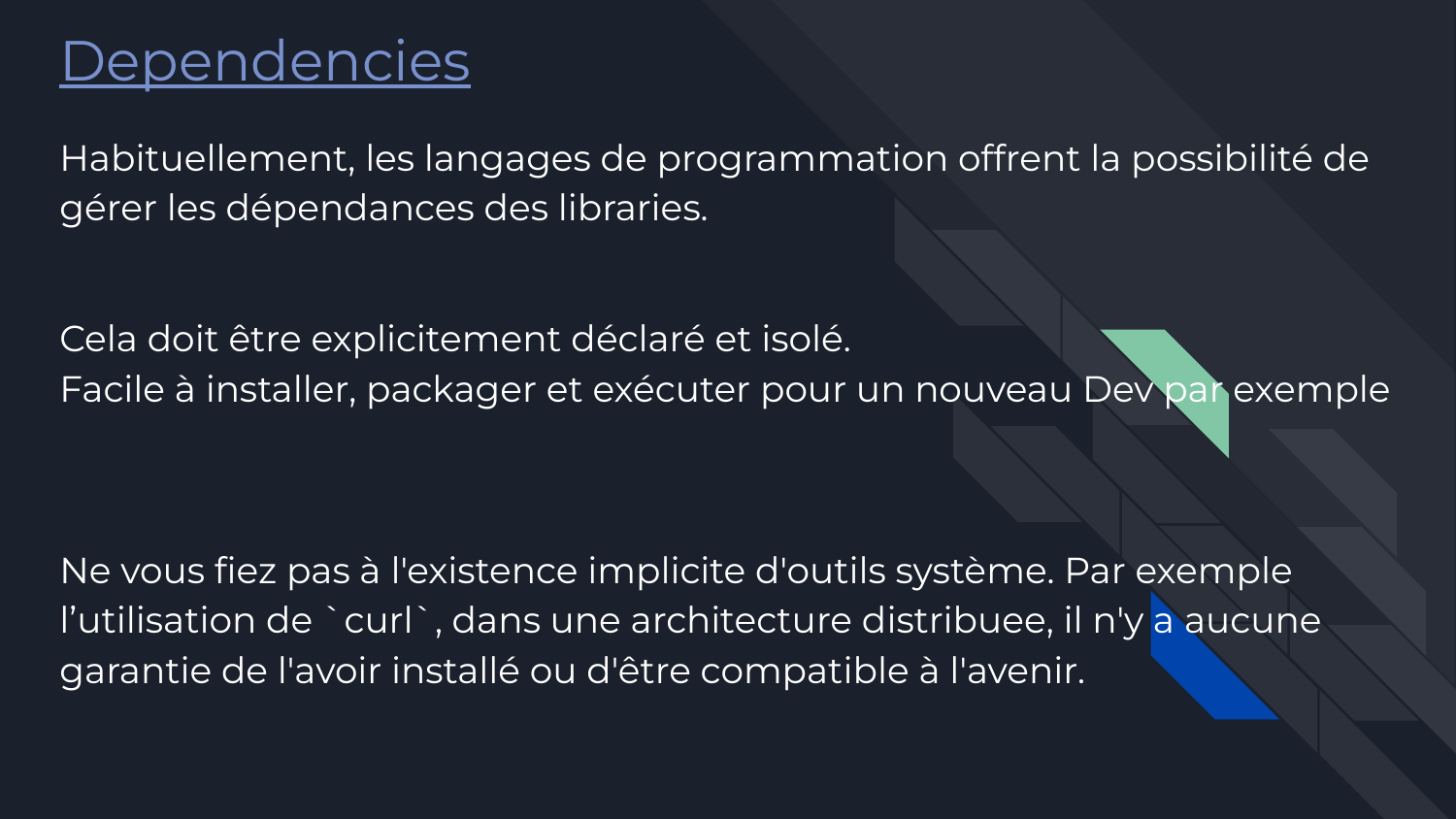

Dependencies
# Habituellement, les langages de programmation offrent la possibilité de gérer les dépendances des libraries.
Cela doit être explicitement déclaré et isolé.
Facile à installer, packager et exécuter pour un nouveau Dev par exemple

Ne vous fiez pas à l'existence implicite d'outils système. Par exemple l’utilisation de `curl`, dans une architecture distribuee, il n'y a aucune garantie de l'avoir installé ou d'être compatible à l'avenir.